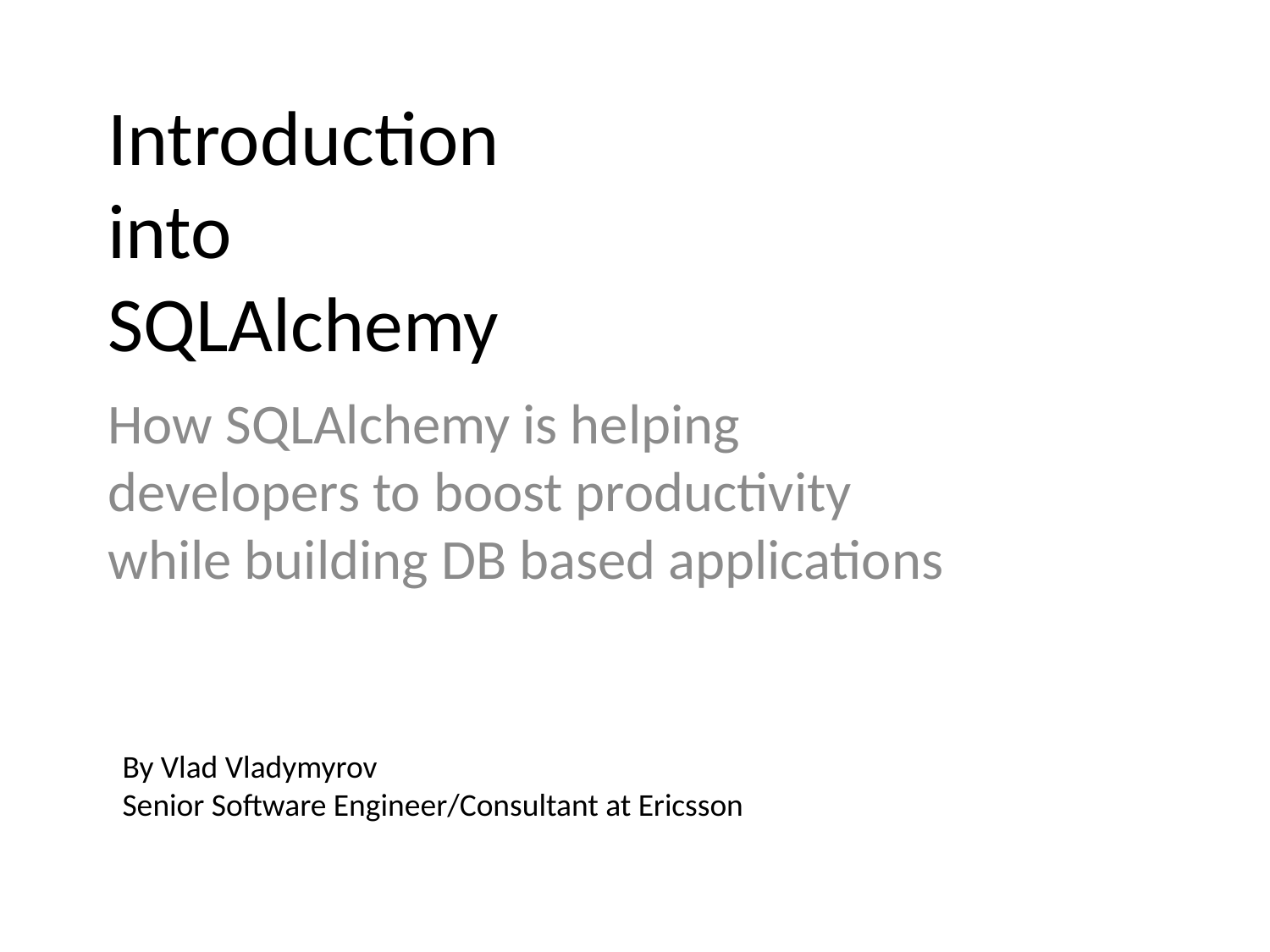

# Introduction into SQLAlchemy
How SQLAlchemy is helping developers to boost productivity while building DB based applications
By Vlad Vladymyrov
Senior Software Engineer/Consultant at Ericsson